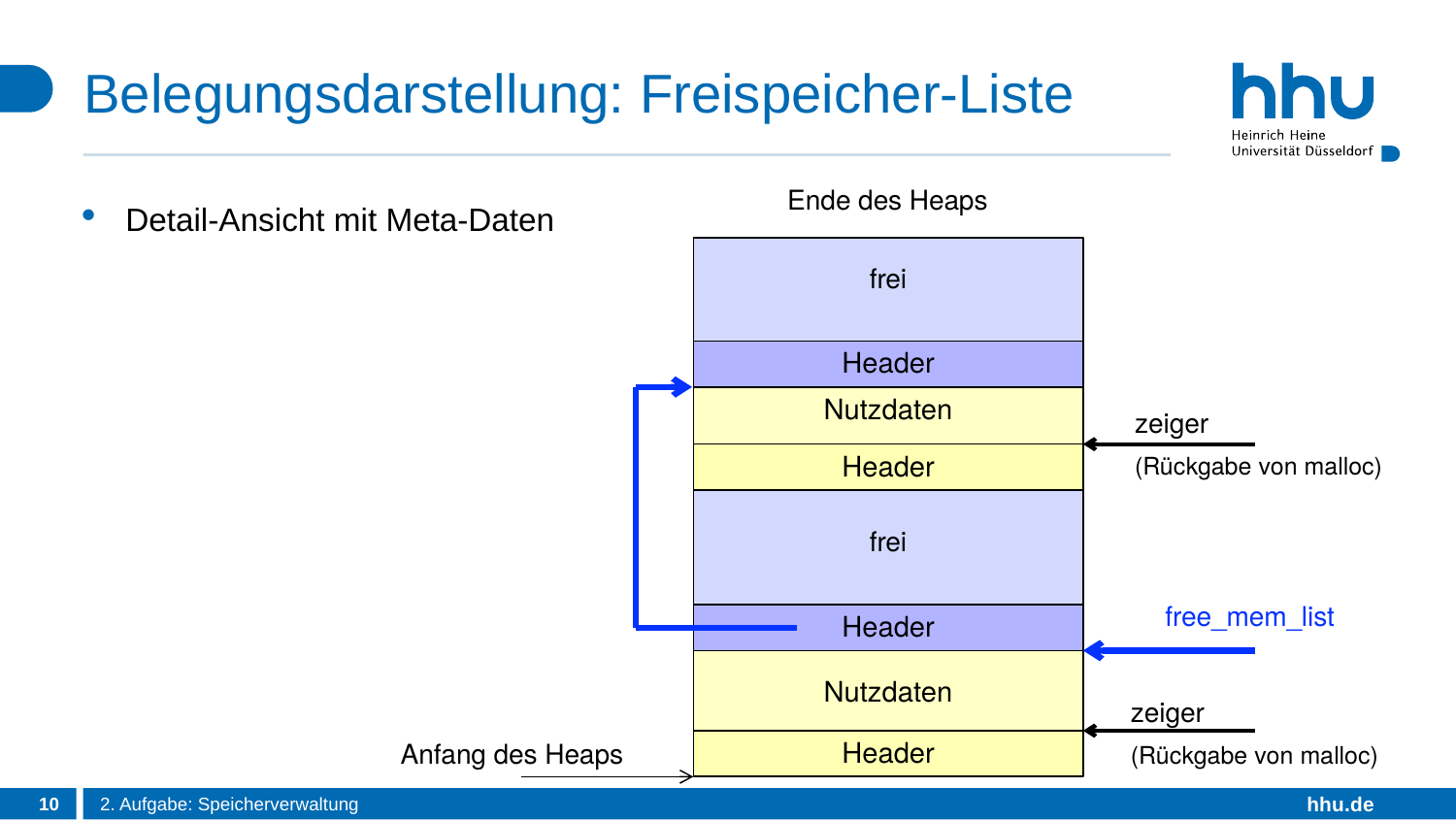

# Belegungsdarstellung: Freispeicher-Liste
Ende des Heaps
Detail-Ansicht mit Meta-Daten

frei
frei
Header
Nutzdaten
zeiger
(Rückgabe von malloc)
Header
frei
free_mem_list
Header

Nutzdaten
zeiger
(Rückgabe von malloc)
Anfang des Heaps
Header

10
2. Aufgabe: Speicherverwaltung